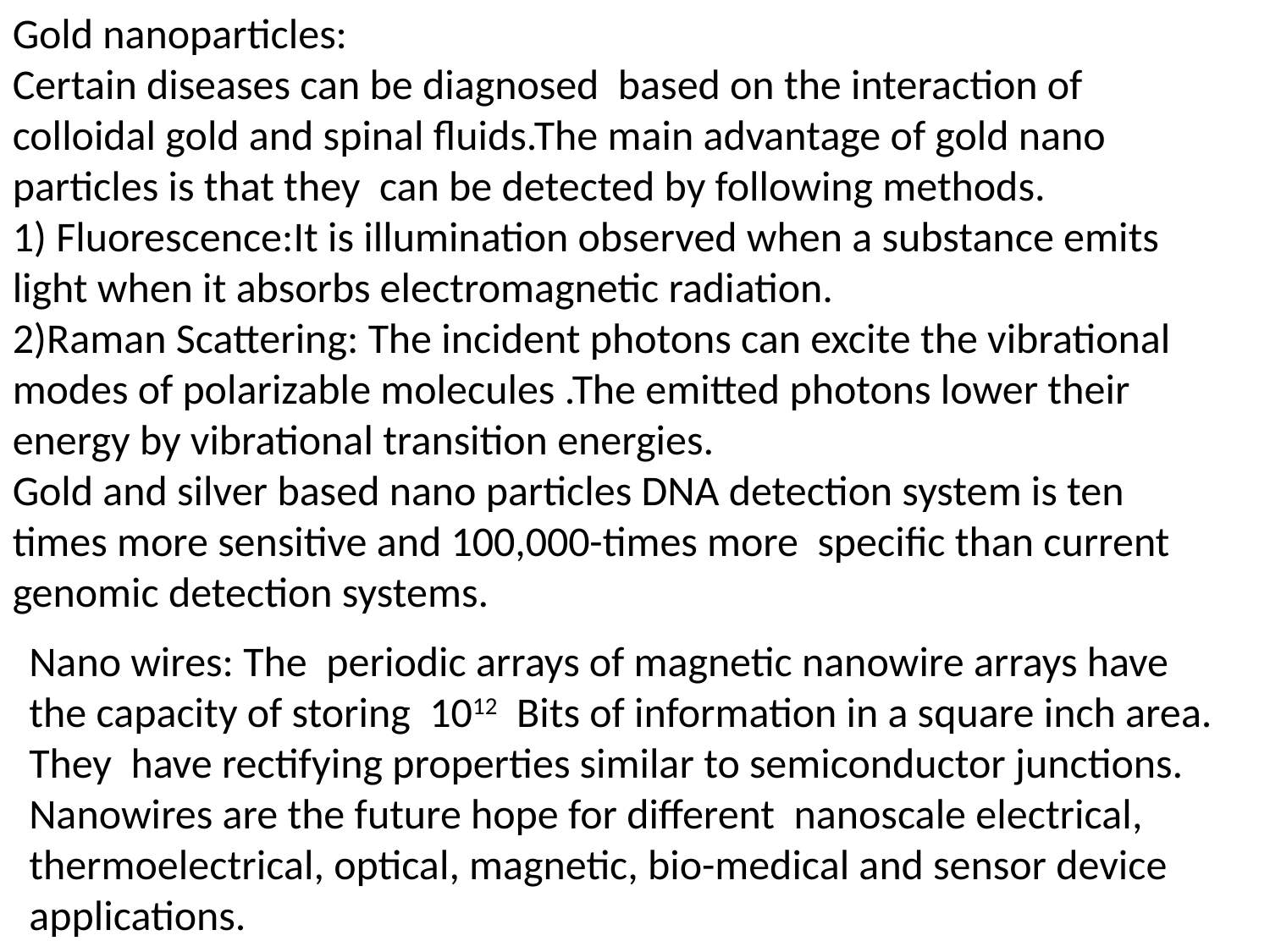

Gold nanoparticles:
Certain diseases can be diagnosed  based on the interaction of colloidal gold and spinal fluids.The main advantage of gold nano particles is that they  can be detected by following methods.
1) Fluorescence:It is illumination observed when a substance emits light when it absorbs electromagnetic radiation.
2)Raman Scattering: The incident photons can excite the vibrational modes of polarizable molecules .The emitted photons lower their energy by vibrational transition energies.
Gold and silver based nano particles DNA detection system is ten times more sensitive and 100,000-times more  specific than current genomic detection systems.
Nano wires: The  periodic arrays of magnetic nanowire arrays have  the capacity of storing  1012  Bits of information in a square inch area.
They  have rectifying properties similar to semiconductor junctions.
Nanowires are the future hope for different  nanoscale electrical, thermoelectrical, optical, magnetic, bio-medical and sensor device applications.